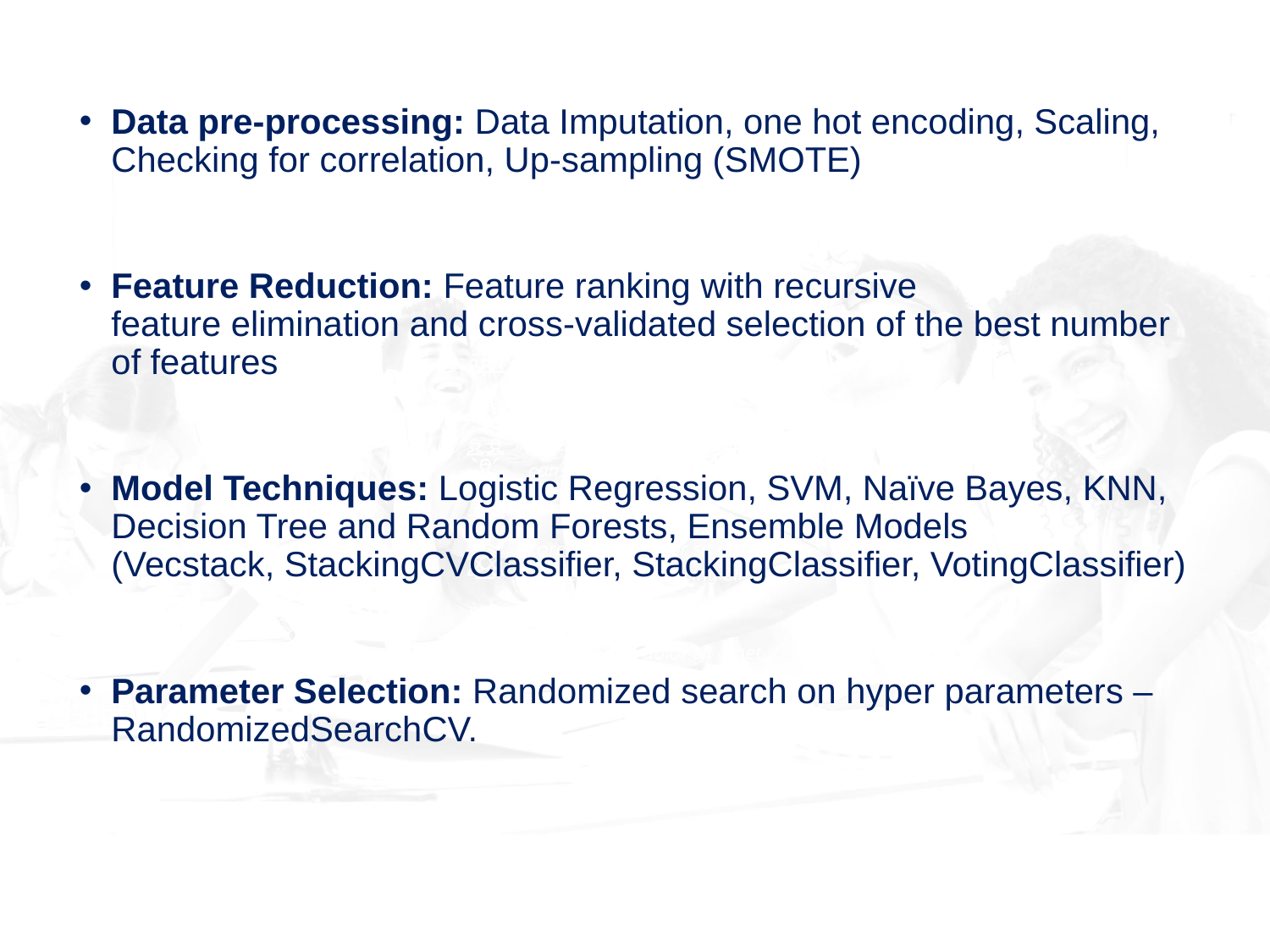

Data pre-processing: Data Imputation, one hot encoding, Scaling, Checking for correlation, Up-sampling (SMOTE)​
Feature Reduction: Feature ranking with recursive feature elimination and cross-validated selection of the best number of features​
Model Techniques: Logistic Regression, SVM, Naïve Bayes, KNN, Decision Tree and Random Forests, Ensemble Models (Vecstack, StackingCVClassifier, StackingClassifier, VotingClassifier)​
Parameter Selection: Randomized search on hyper parameters –RandomizedSearchCV.​

6